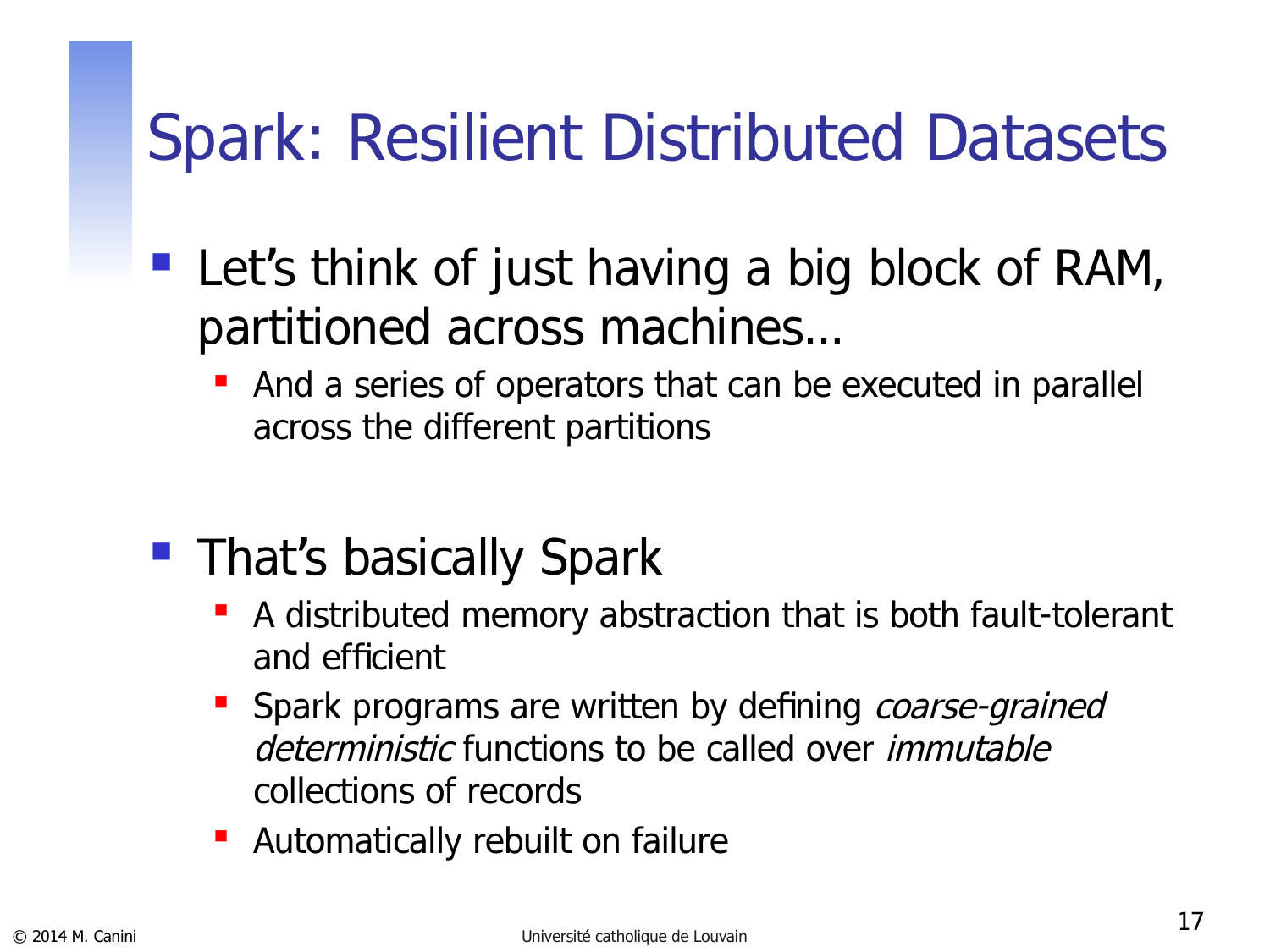

# Spark: Resilient Distributed Datasets
Let’s think of just having a big block of RAM, partitioned across machines…
And a series of operators that can be executed in parallel across the different partitions

That’s basically Spark
A distributed memory abstraction that is both fault-tolerant and efficient
Spark programs are written by defining coarse-grained deterministic functions to be called over immutable collections of records
Automatically rebuilt on failure
17
Université catholique de Louvain